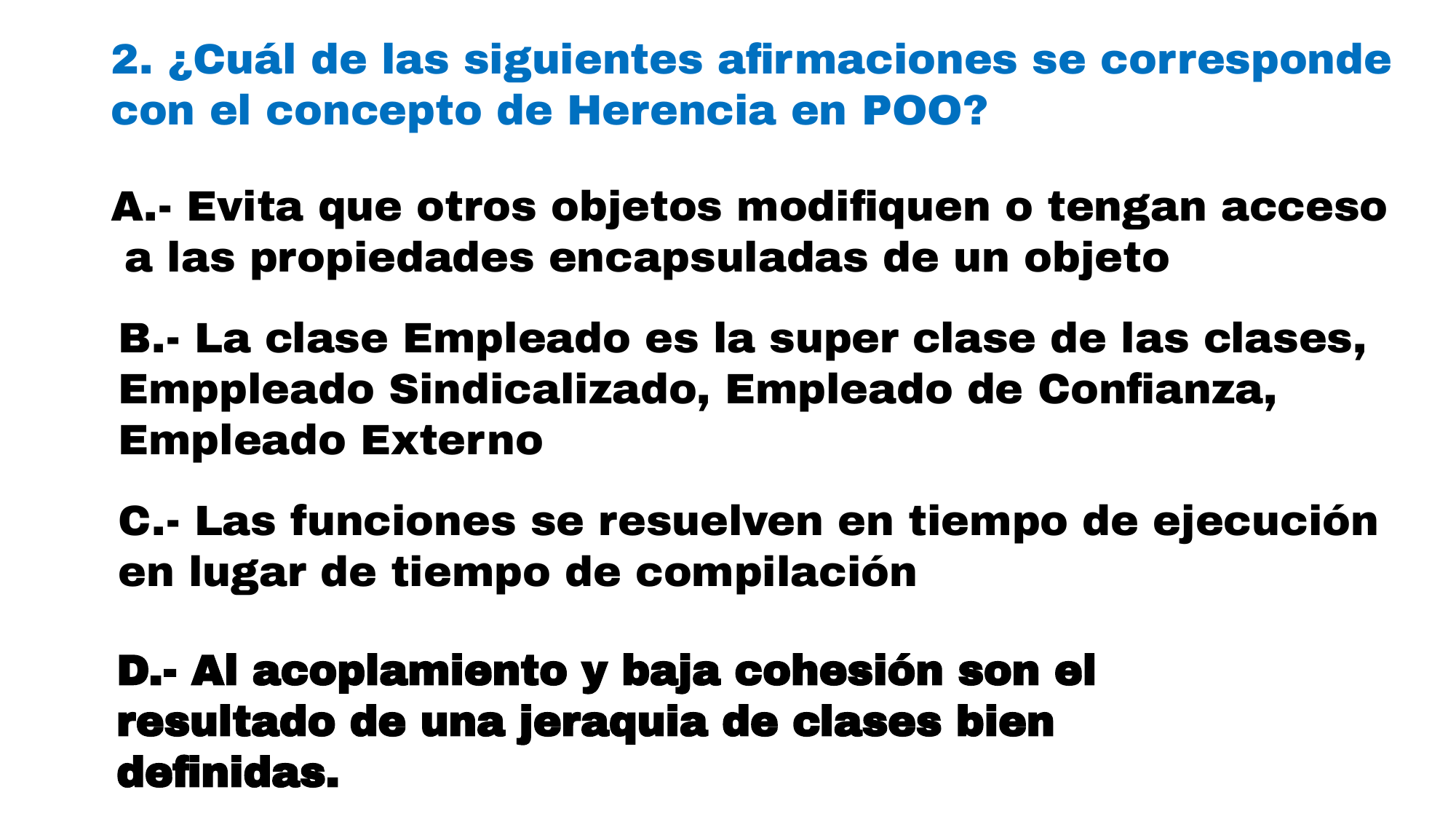

# 2. ¿Cuál de las siguientes afirmaciones se corresponde con el concepto de Herencia en POO?
A.- Evita que otros objetos modifiquen o tengan acceso
 a las propiedades encapsuladas de un objeto

B.- La clase Empleado es la super clase de las clases,
Emppleado Sindicalizado, Empleado de Confianza,
Empleado Externo
C.- Las funciones se resuelven en tiempo de ejecución
en lugar de tiempo de compilación
D.- Al acoplamiento y baja cohesión son el
resultado de una jeraquia de clases bien
definidas.